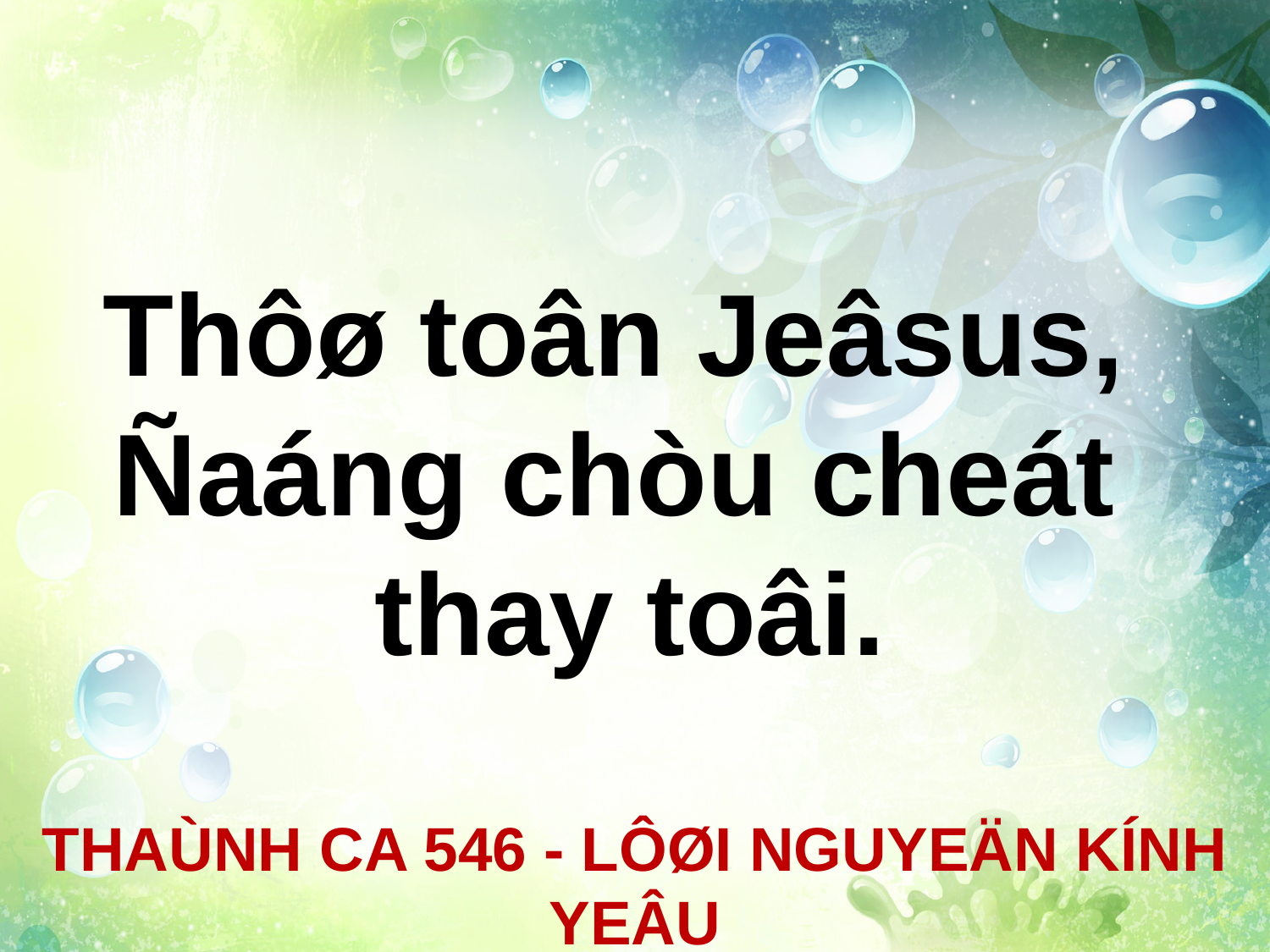

Thôø toân Jeâsus,
Ñaáng chòu cheát
thay toâi.
THAÙNH CA 546 - LÔØI NGUYEÄN KÍNH YEÂU